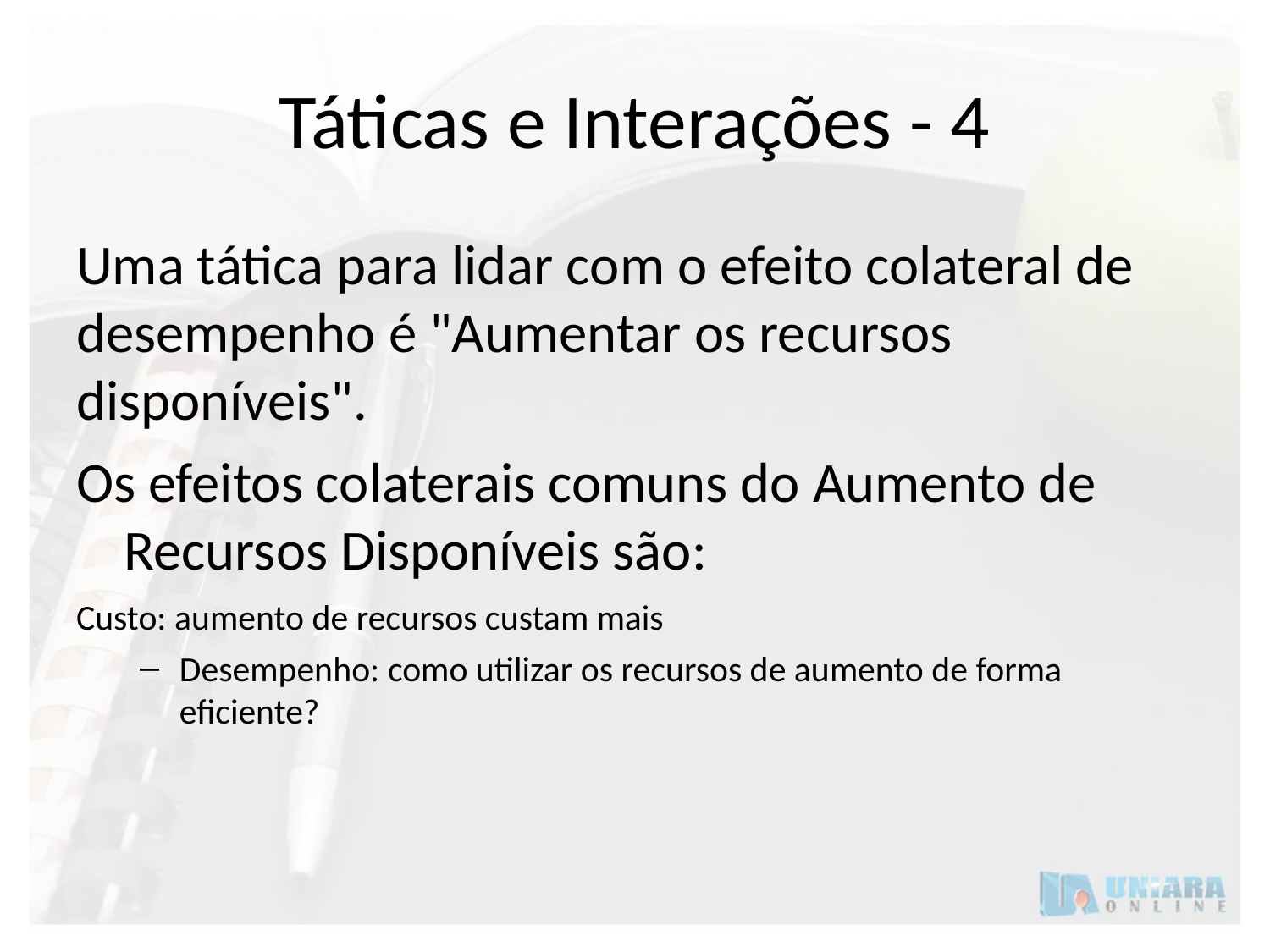

# Táticas e Interações - 4
Uma tática para lidar com o efeito colateral de desempenho é "Aumentar os recursos disponíveis".
Os efeitos colaterais comuns do Aumento de Recursos Disponíveis são:
Custo: aumento de recursos custam mais
Desempenho: como utilizar os recursos de aumento de forma eficiente?